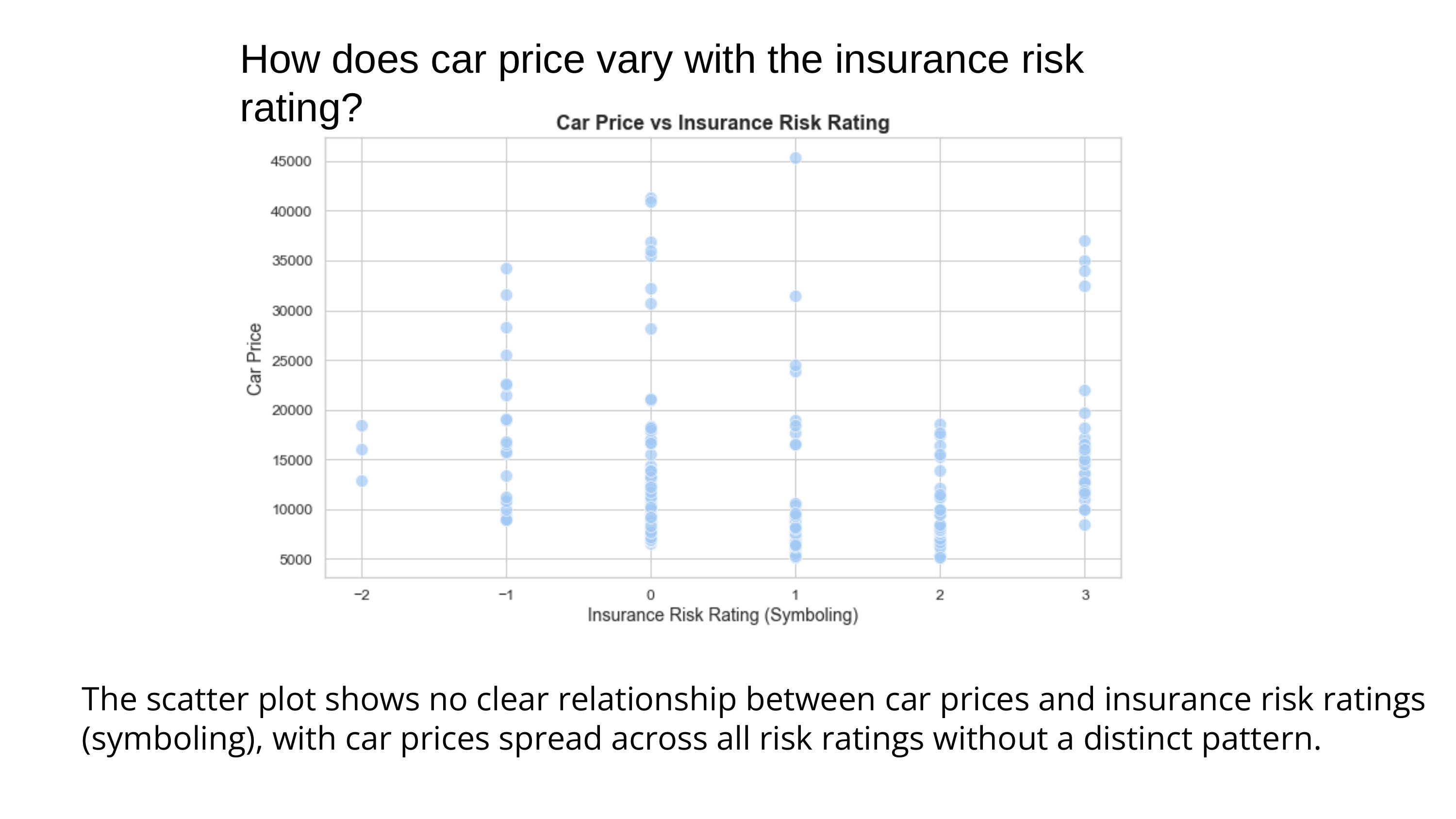

How does car price vary with the insurance risk rating?

The scatter plot shows no clear relationship between car prices and insurance risk ratings (symboling), with car prices spread across all risk ratings without a distinct pattern.